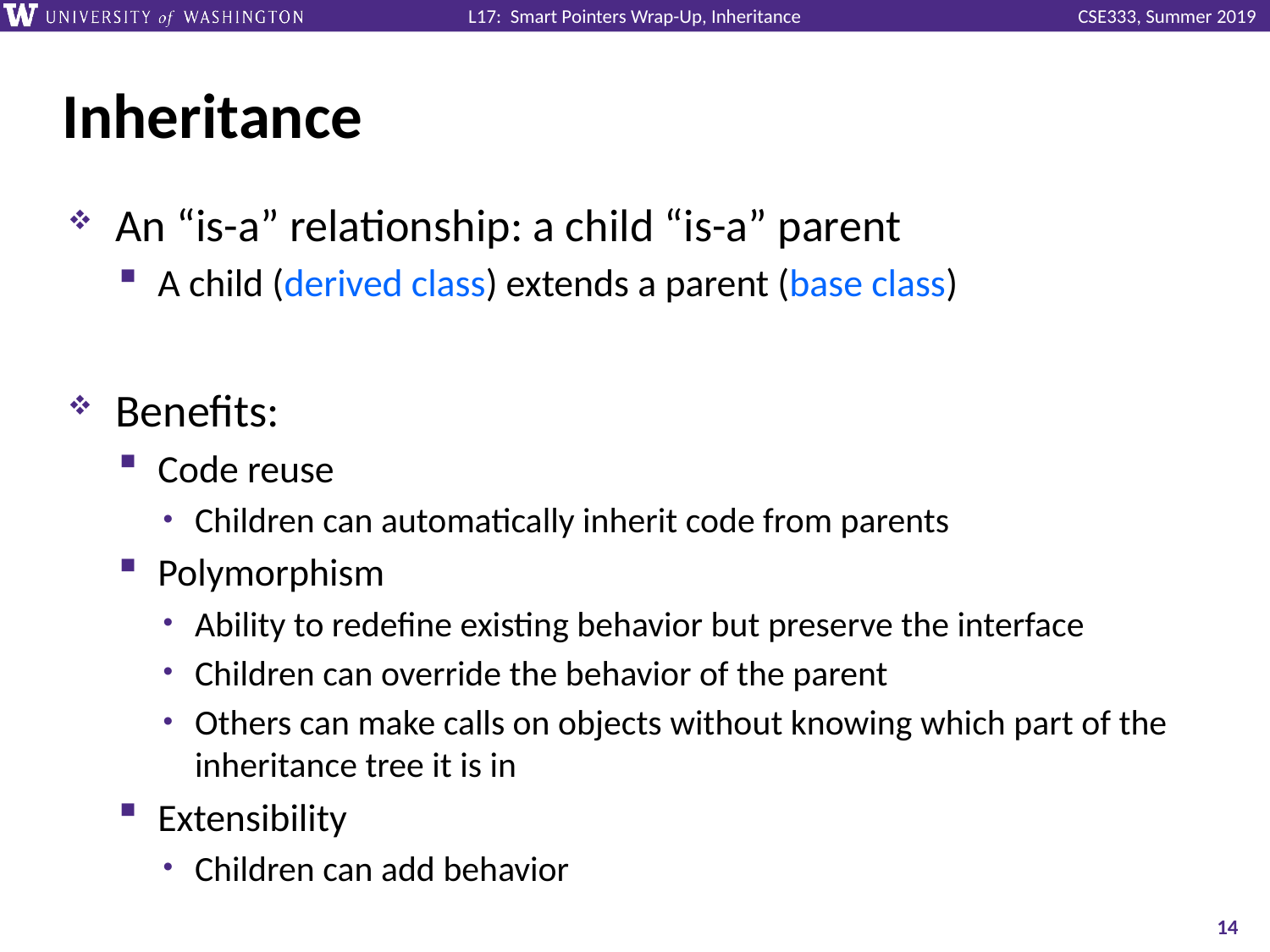

# Inheritance
An “is-a” relationship: a child “is-a” parent
A child (derived class) extends a parent (base class)

Benefits:
Code reuse
Children can automatically inherit code from parents
Polymorphism
Ability to redefine existing behavior but preserve the interface
Children can override the behavior of the parent
Others can make calls on objects without knowing which part of the inheritance tree it is in
Extensibility
Children can add behavior
14